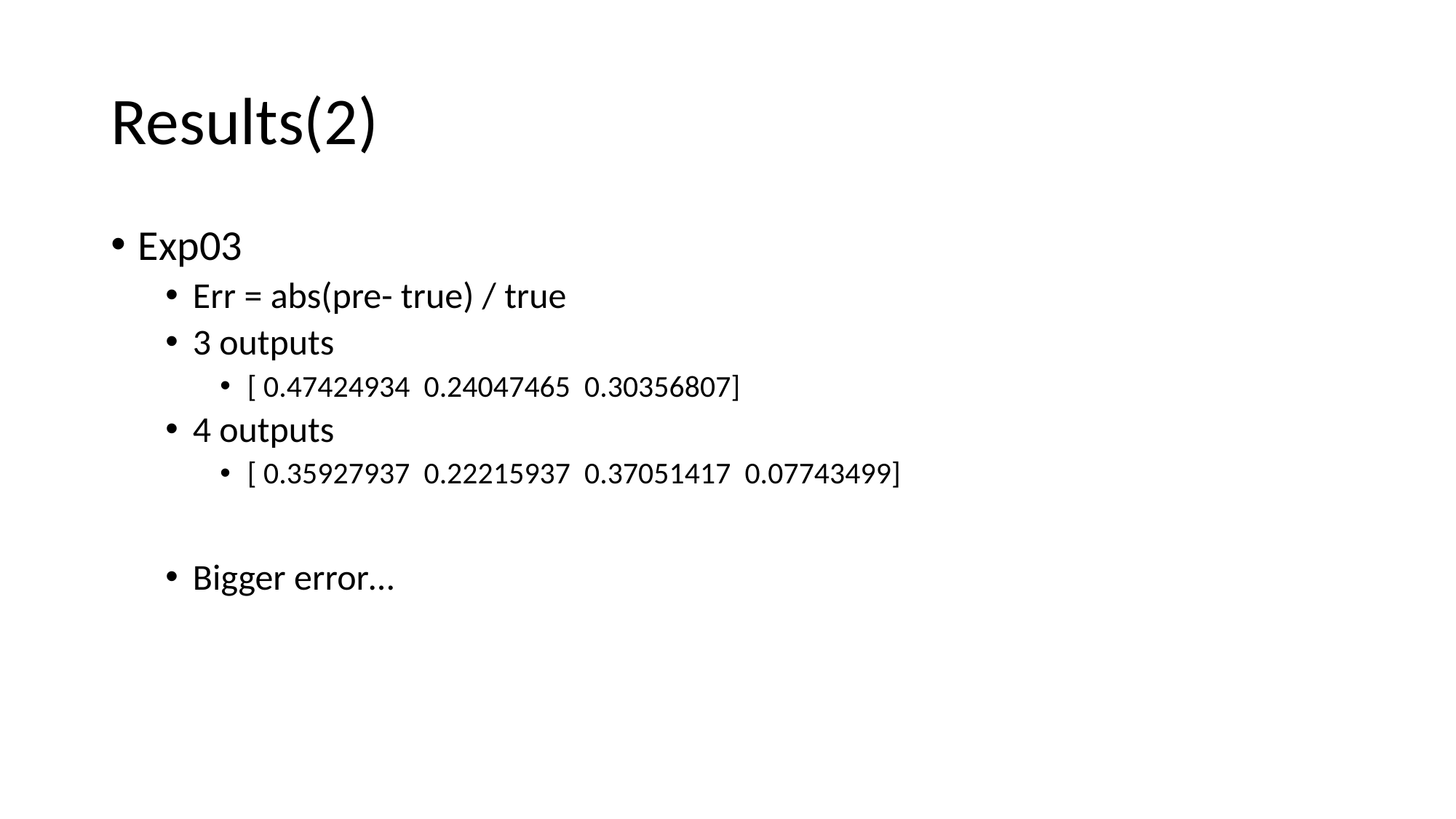

# Results(2)
Exp03
Err = abs(pre- true) / true
3 outputs
[ 0.47424934  0.24047465  0.30356807]
4 outputs
[ 0.35927937  0.22215937  0.37051417  0.07743499]

Bigger error…